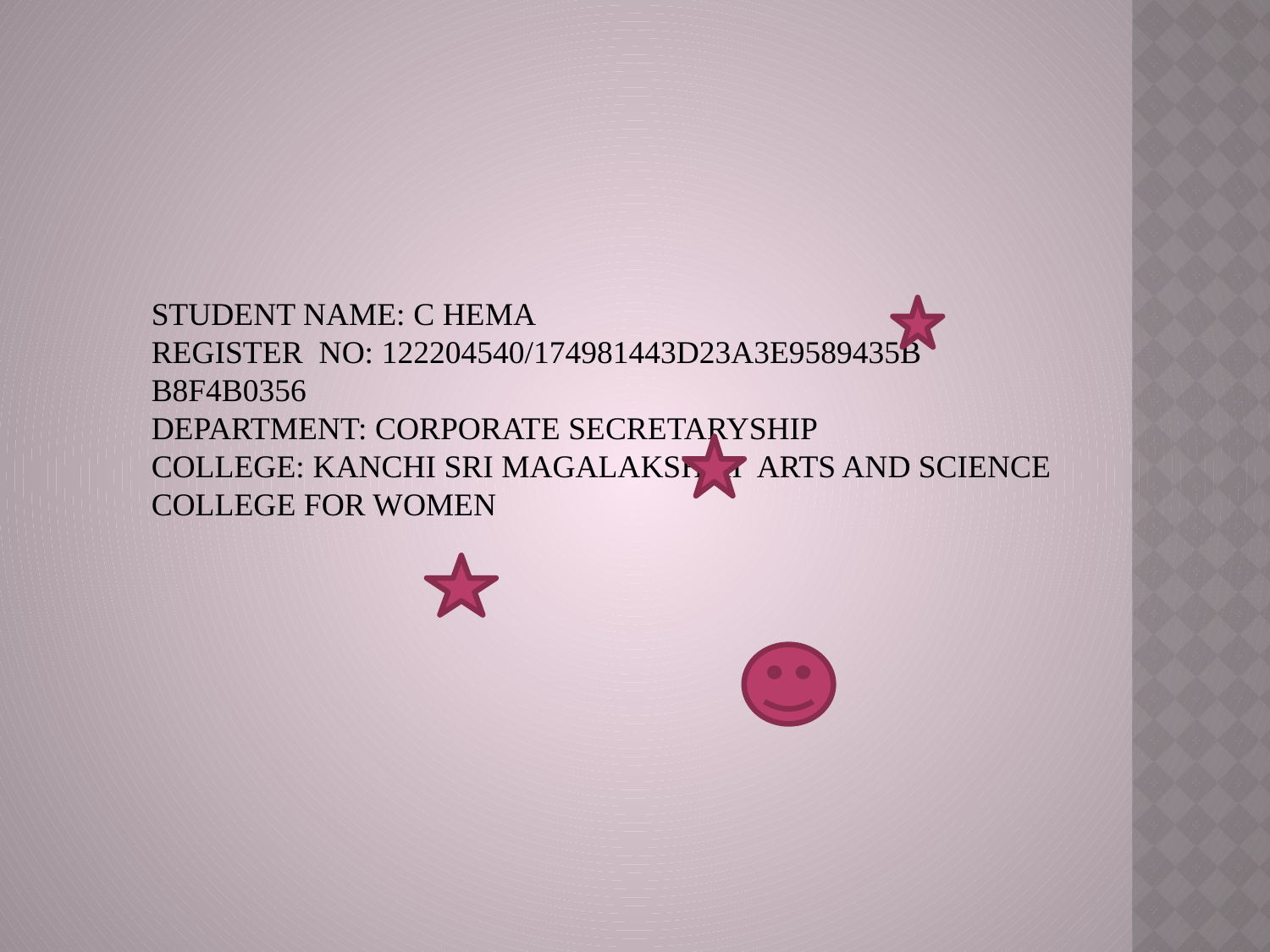

STUDENT NAME: C HEMA
REGISTER  NO: 122204540/174981443D23A3E9589435B
B8F4B0356
DEPARTMENT: CORPORATE SECRETARYSHIP
COLLEGE: KANCHI SRI MAGALAKSHMI  ARTS AND SCIENCE COLLEGE FOR WOMEN